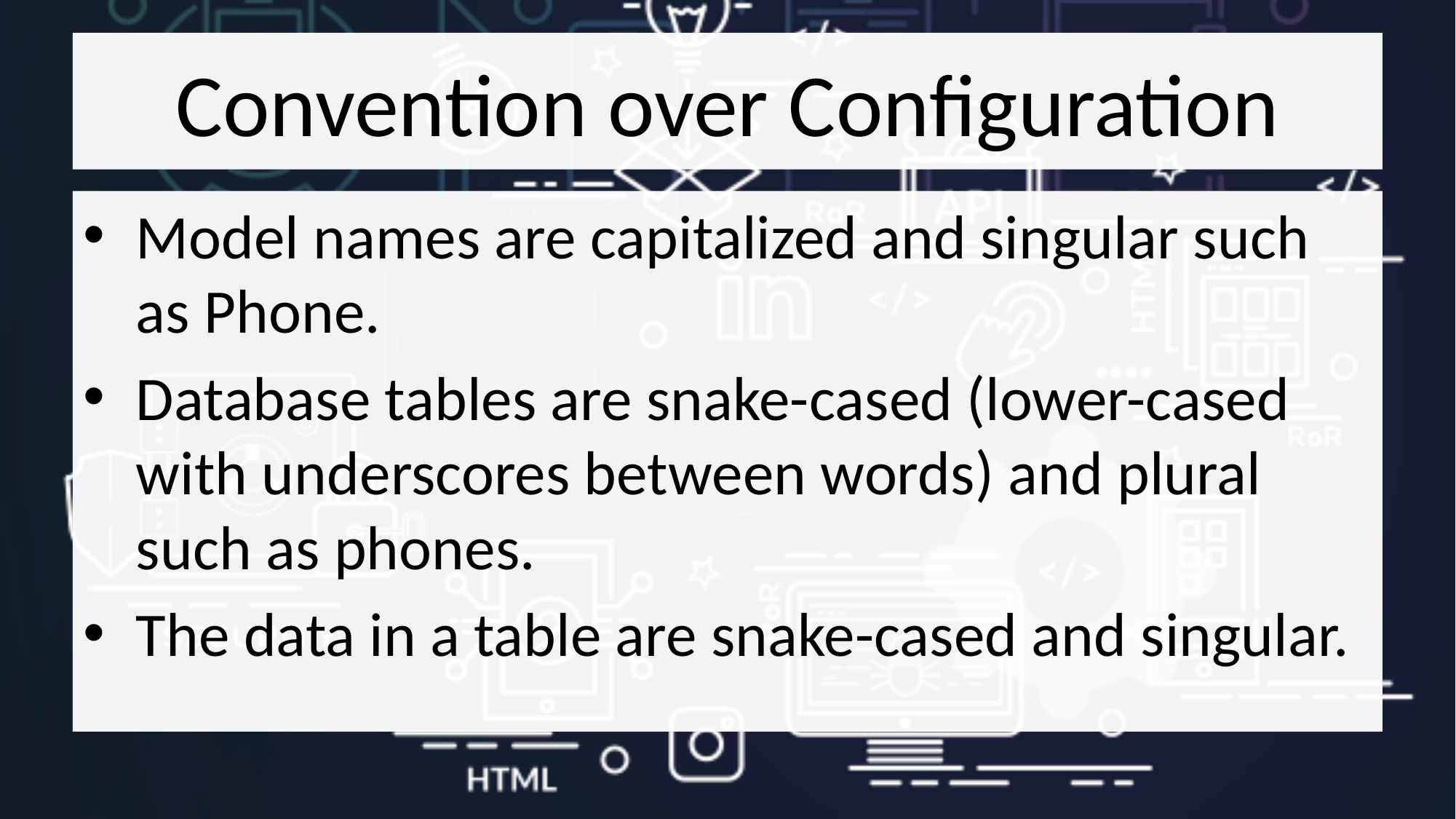

# Convention over Configuration
Model names are capitalized and singular such as Phone.
Database tables are snake-cased (lower-cased with underscores between words) and plural such as phones.
The data in a table are snake-cased and singular.